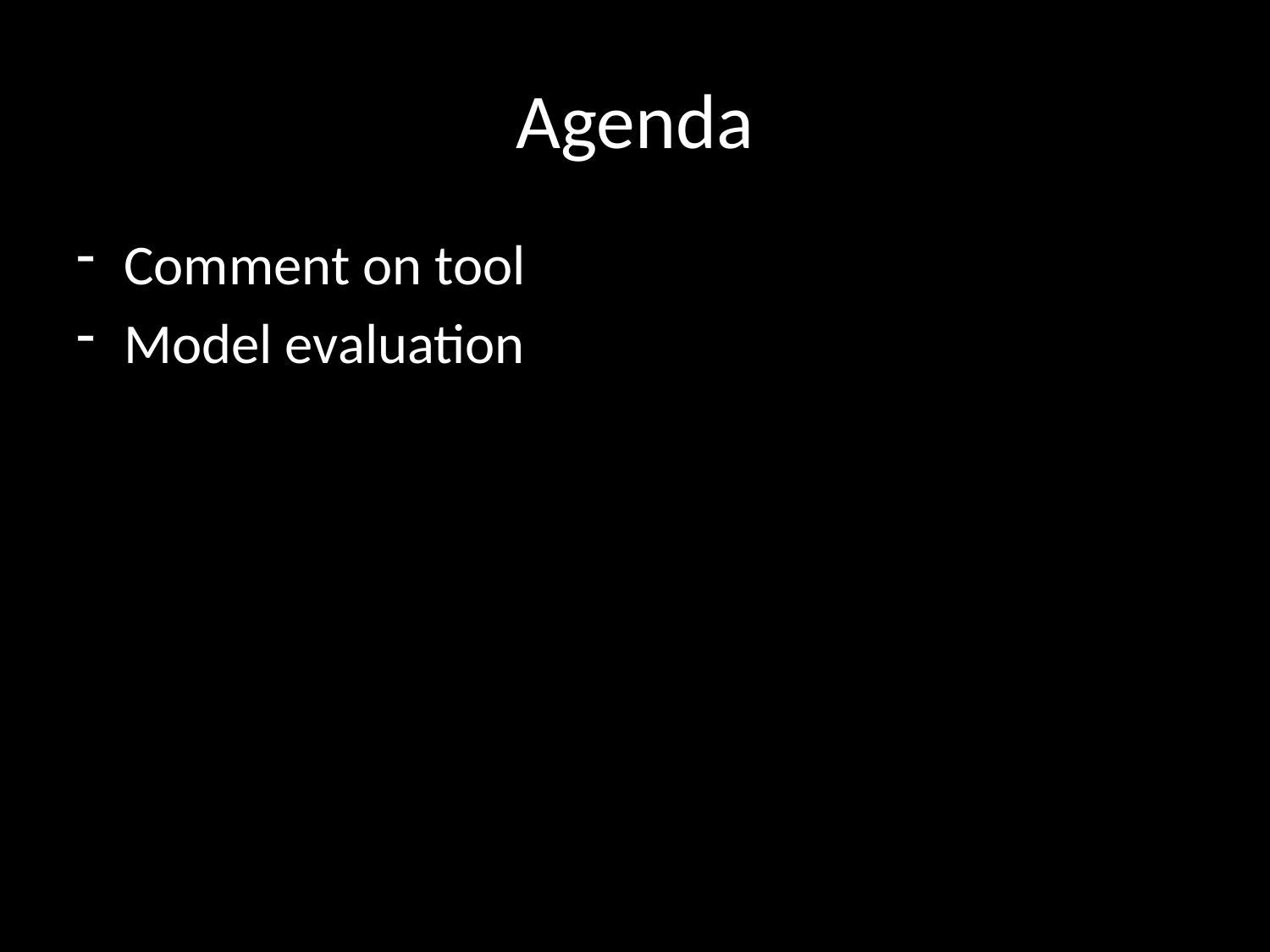

# Agenda
Comment on tool
Model evaluation